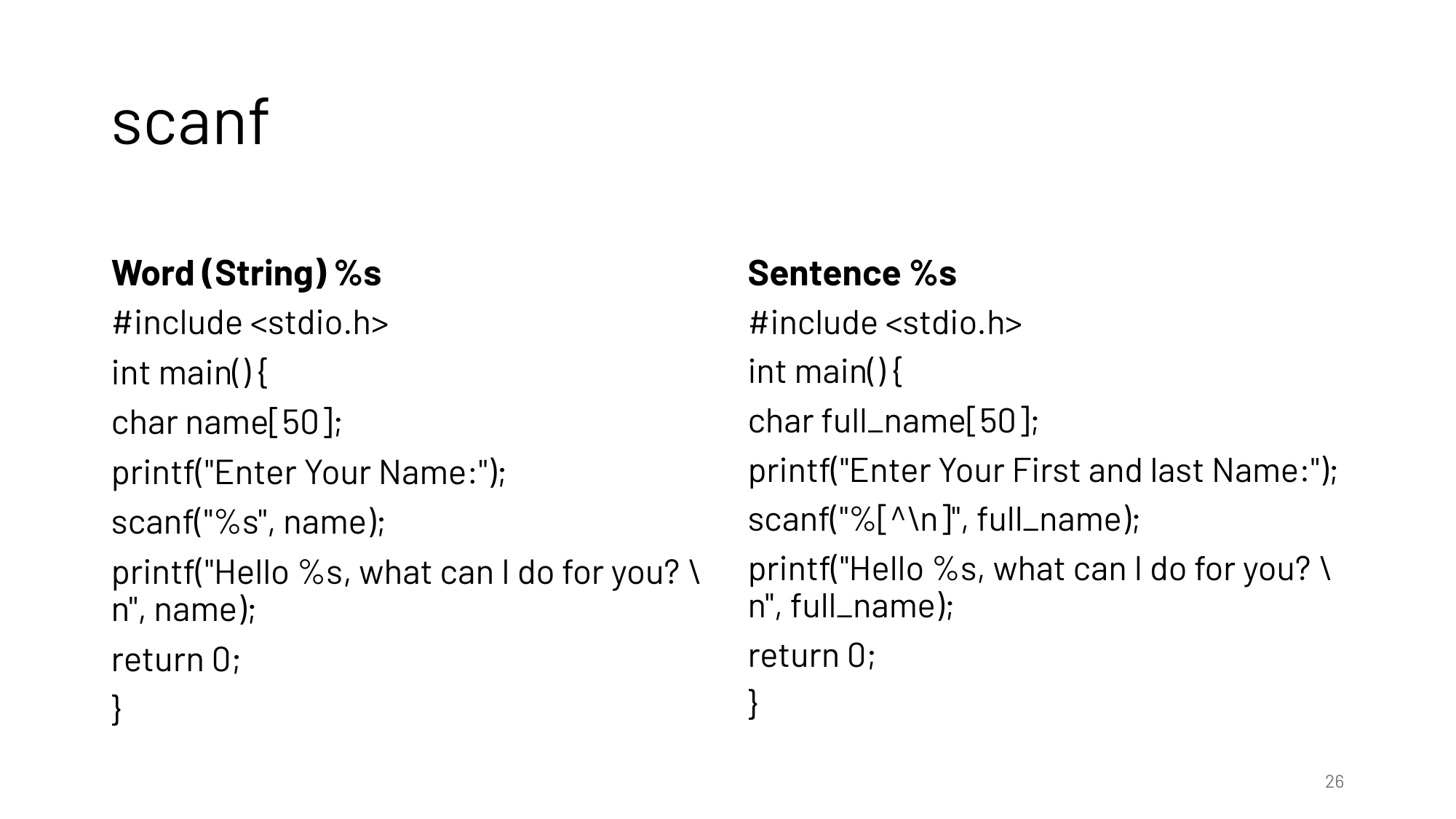

# scanf
Word (String) %s
Sentence %s
#include <stdio.h>
int main() {
char name[50];
printf("Enter Your Name:");
scanf("%s", name);
printf("Hello %s, what can I do for you? \n", name);
return 0;
}
#include <stdio.h>
int main() {
char full_name[50];
printf("Enter Your First and last Name:");
scanf("%[^\n]", full_name);
printf("Hello %s, what can I do for you? \n", full_name);
return 0;
}
26